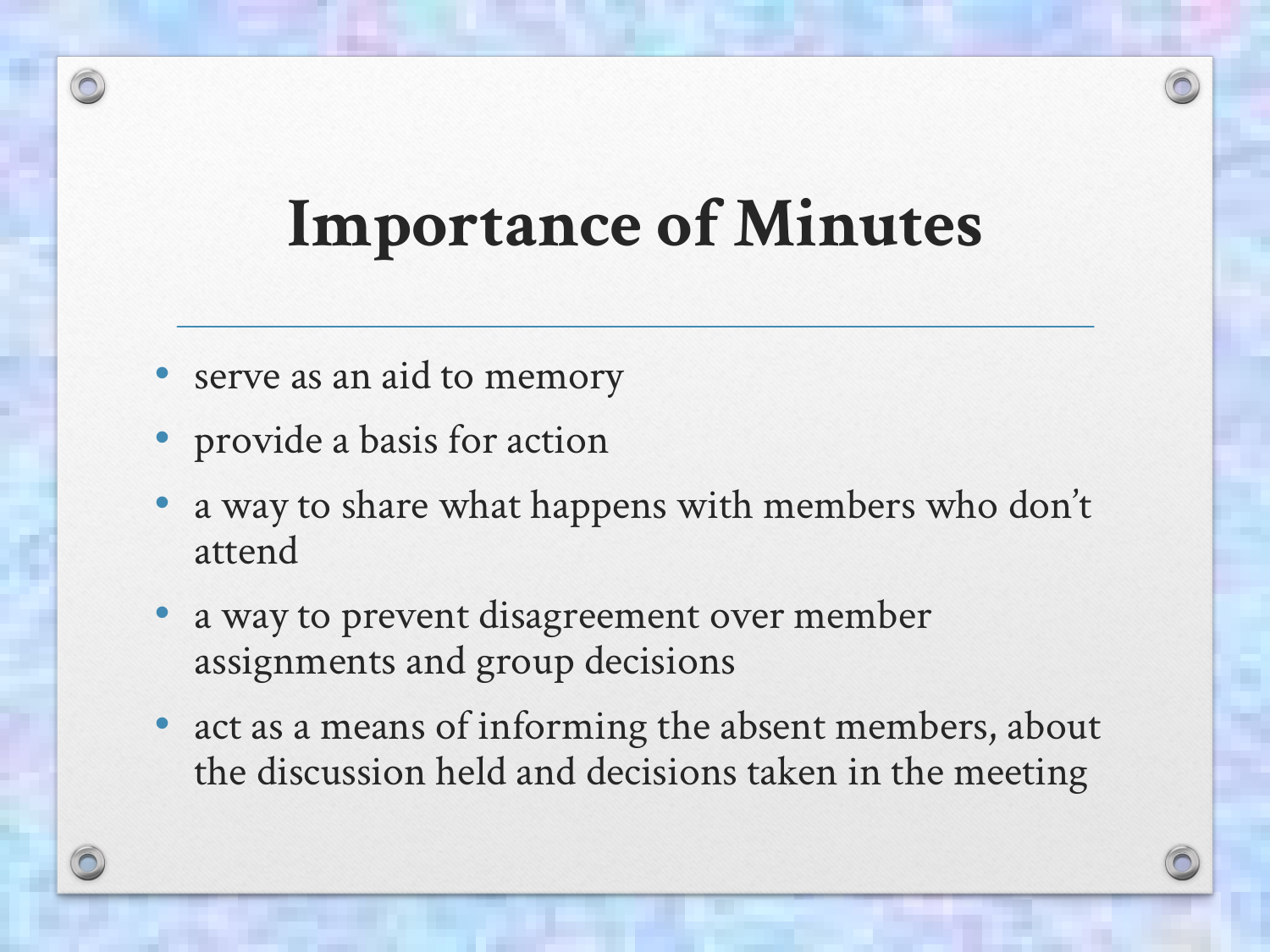

# Importance of Minutes
serve as an aid to memory
provide a basis for action
a way to share what happens with members who don’t attend
a way to prevent disagreement over member assignments and group decisions
act as a means of informing the absent members, about the discussion held and decisions taken in the meeting